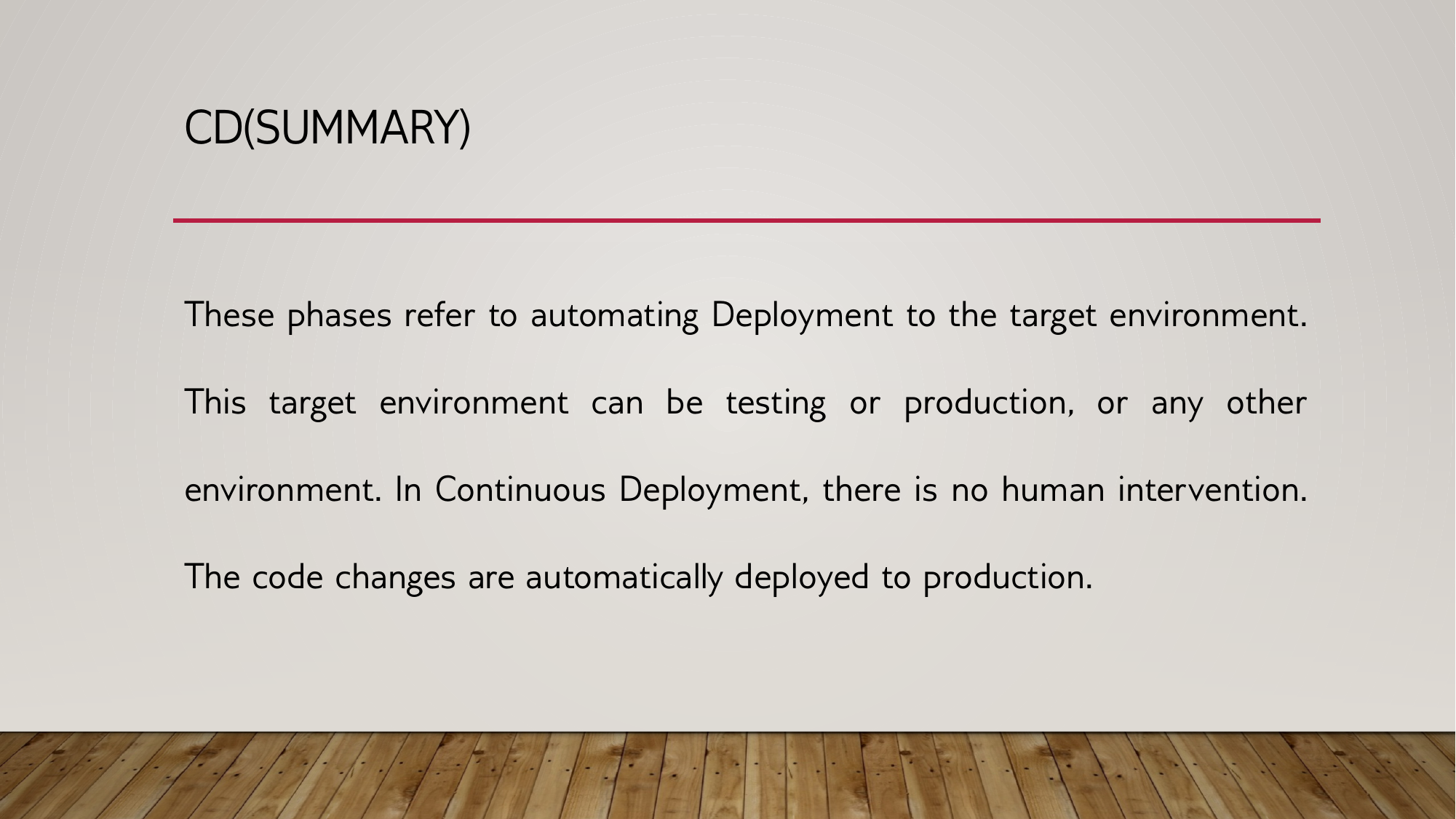

# CD(Summary)
These phases refer to automating Deployment to the target environment. This target environment can be testing or production, or any other environment. In Continuous Deployment, there is no human intervention. The code changes are automatically deployed to production.